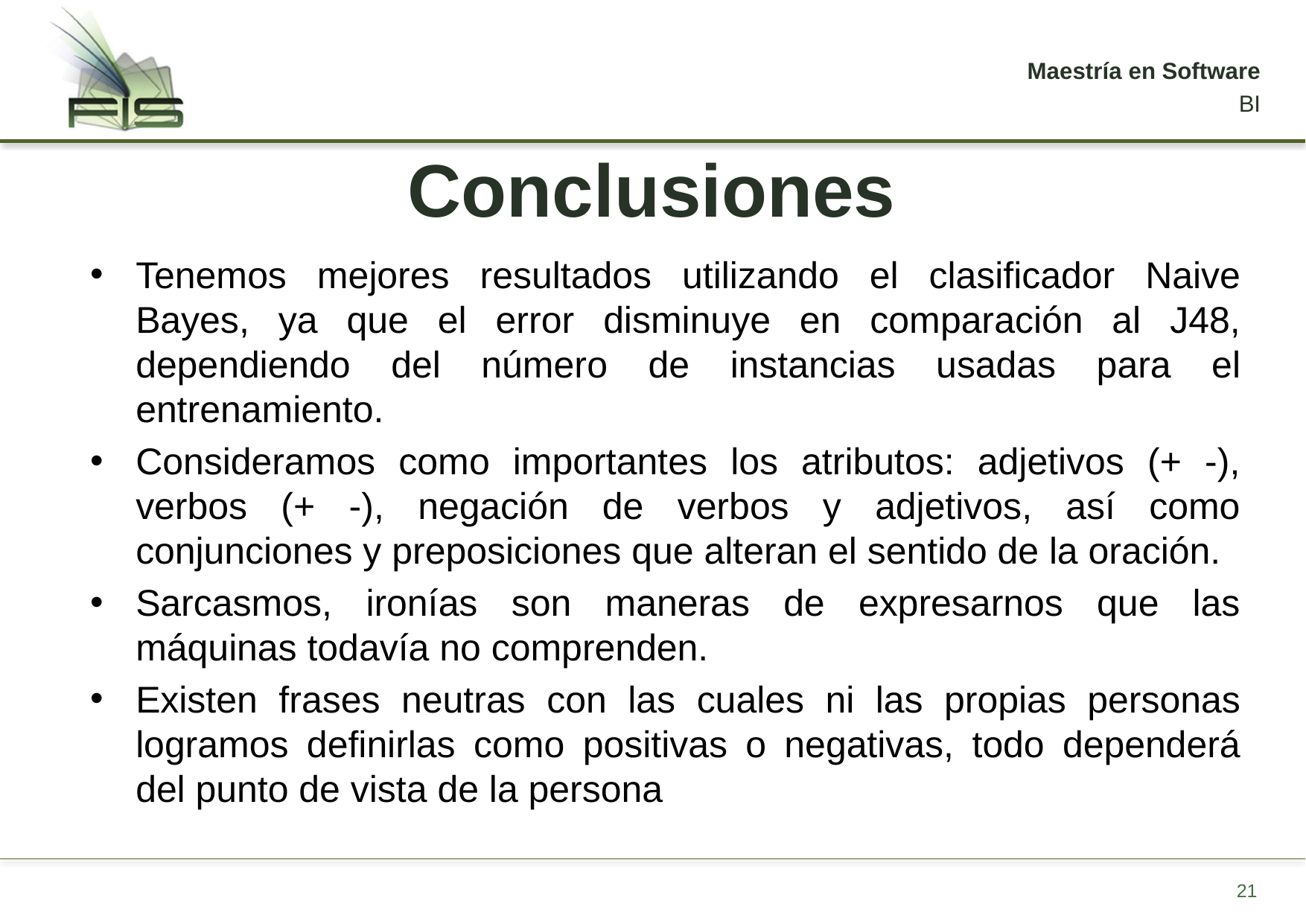

# Conclusiones
Tenemos mejores resultados utilizando el clasificador Naive Bayes, ya que el error disminuye en comparación al J48, dependiendo del número de instancias usadas para el entrenamiento.
Consideramos como importantes los atributos: adjetivos (+ -), verbos (+ -), negación de verbos y adjetivos, así como conjunciones y preposiciones que alteran el sentido de la oración.
Sarcasmos, ironías son maneras de expresarnos que las máquinas todavía no comprenden.
Existen frases neutras con las cuales ni las propias personas logramos definirlas como positivas o negativas, todo dependerá del punto de vista de la persona

21